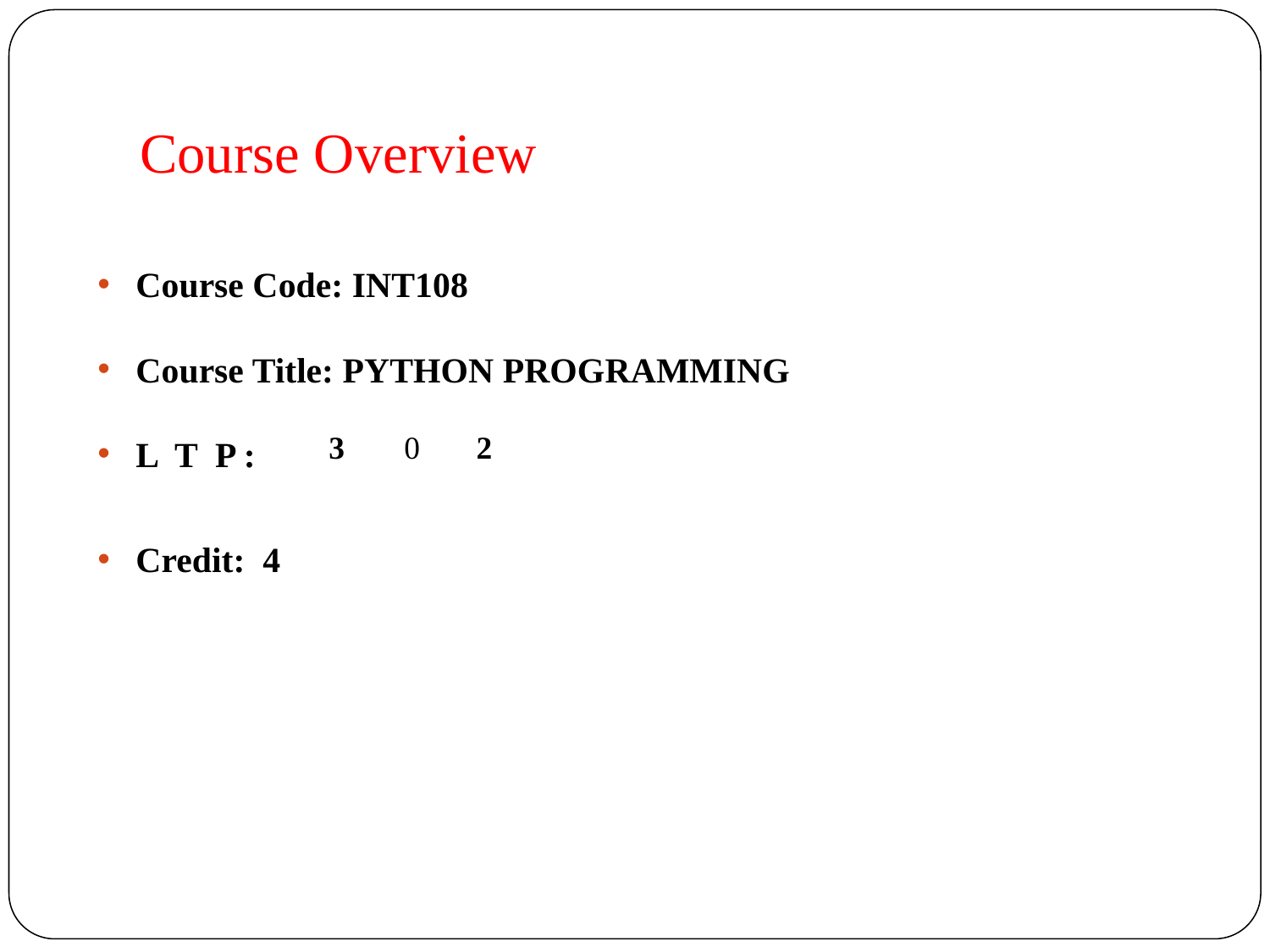

# Course Overview

Course Code: INT108

Course Title: PYTHON PROGRAMMING

L  T  P :

Credit:  4

| 3 | 0 | 2 |
| --- | --- | --- |